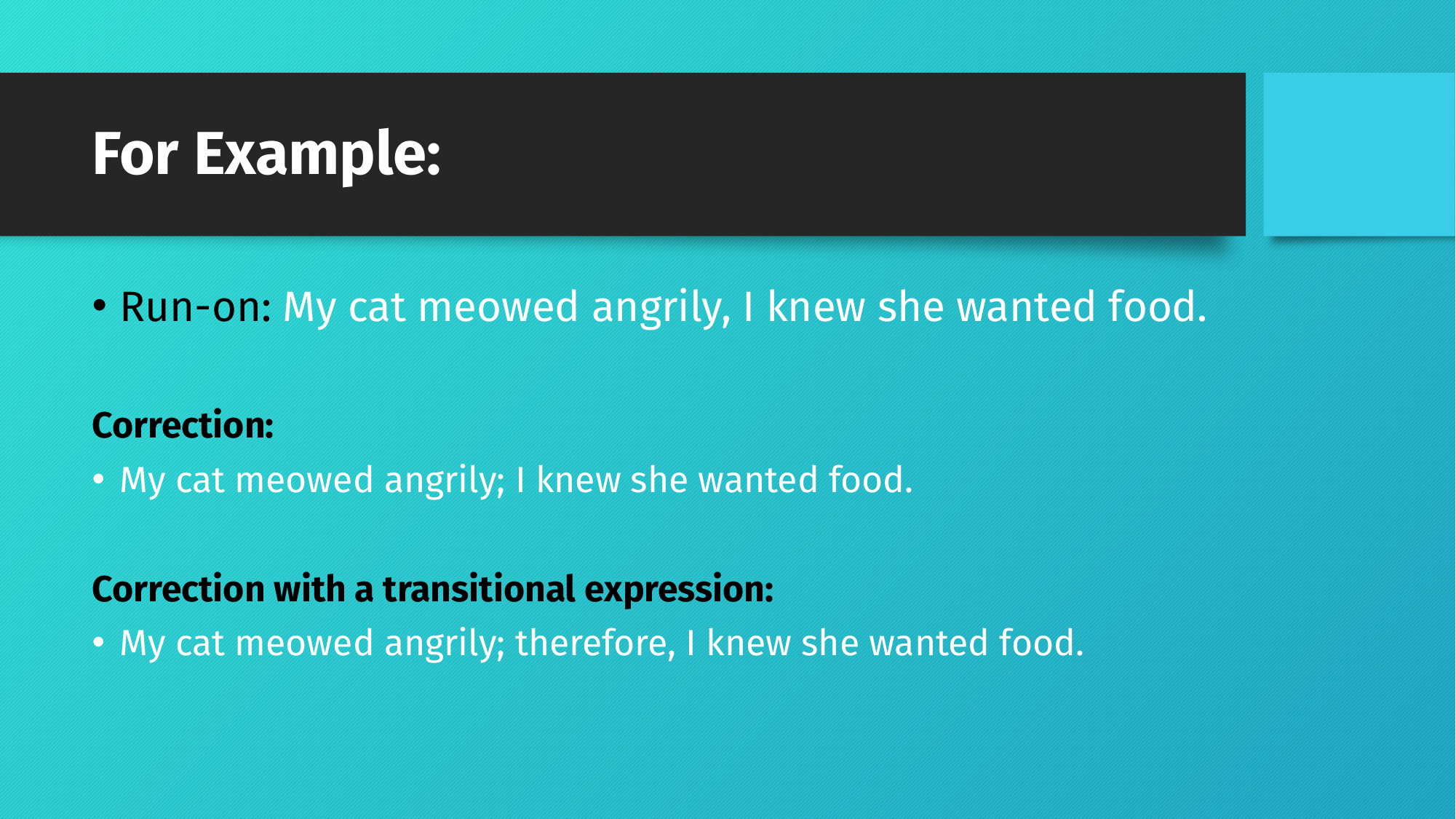

# For Example:
Run-on: My cat meowed angrily, I knew she wanted food.

Correction:
My cat meowed angrily; I knew she wanted food.

Correction with a transitional expression:
My cat meowed angrily; therefore, I knew she wanted food.